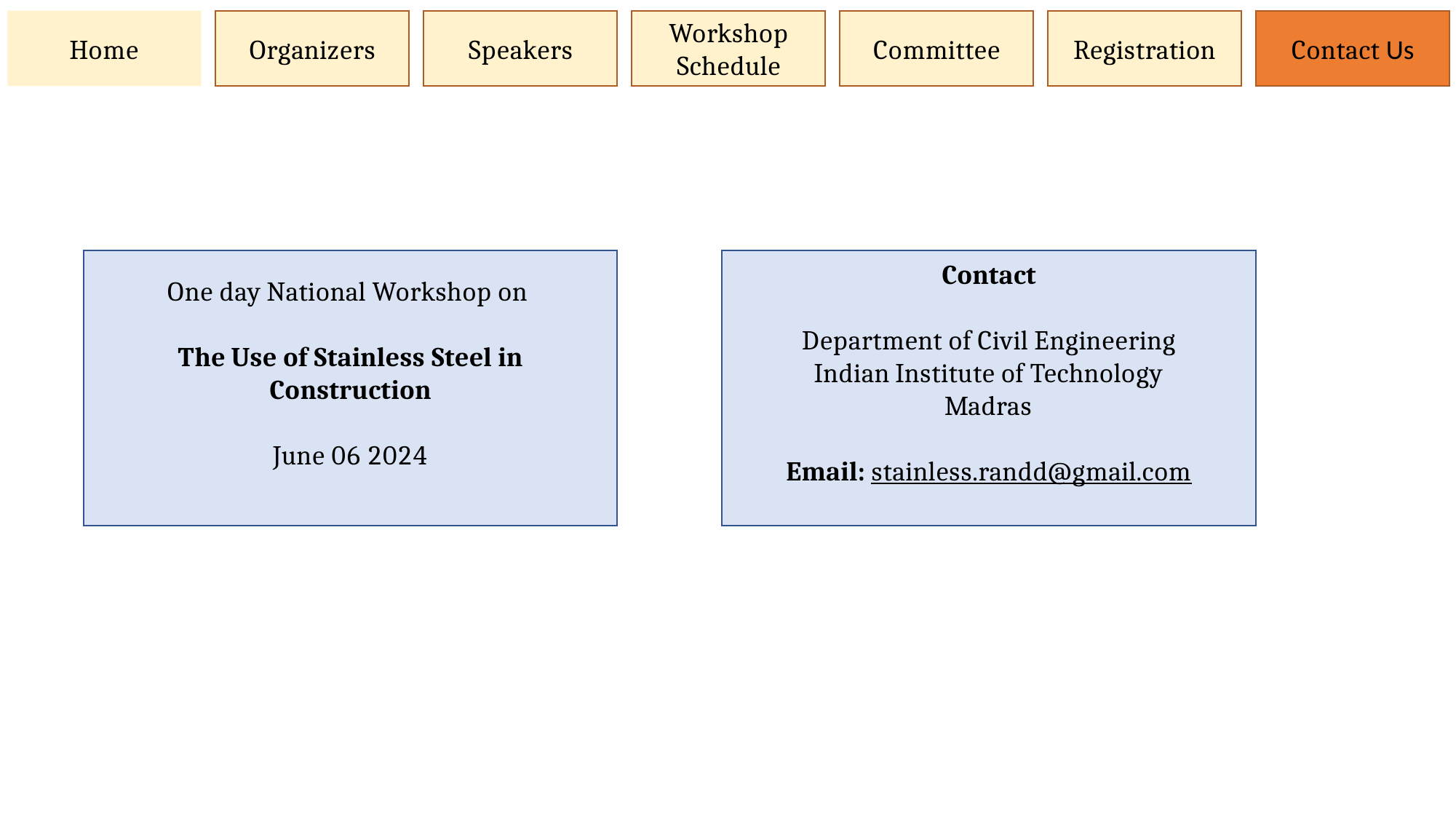

Home
Organizers
Speakers
Workshop Schedule
Committee
Registration
Contact Us
One day National Workshop on

The Use of Stainless Steel in Construction

June 06 2024

Contact

Department of Civil Engineering
Indian Institute of Technology
Madras

Email: stainless.randd@gmail.com